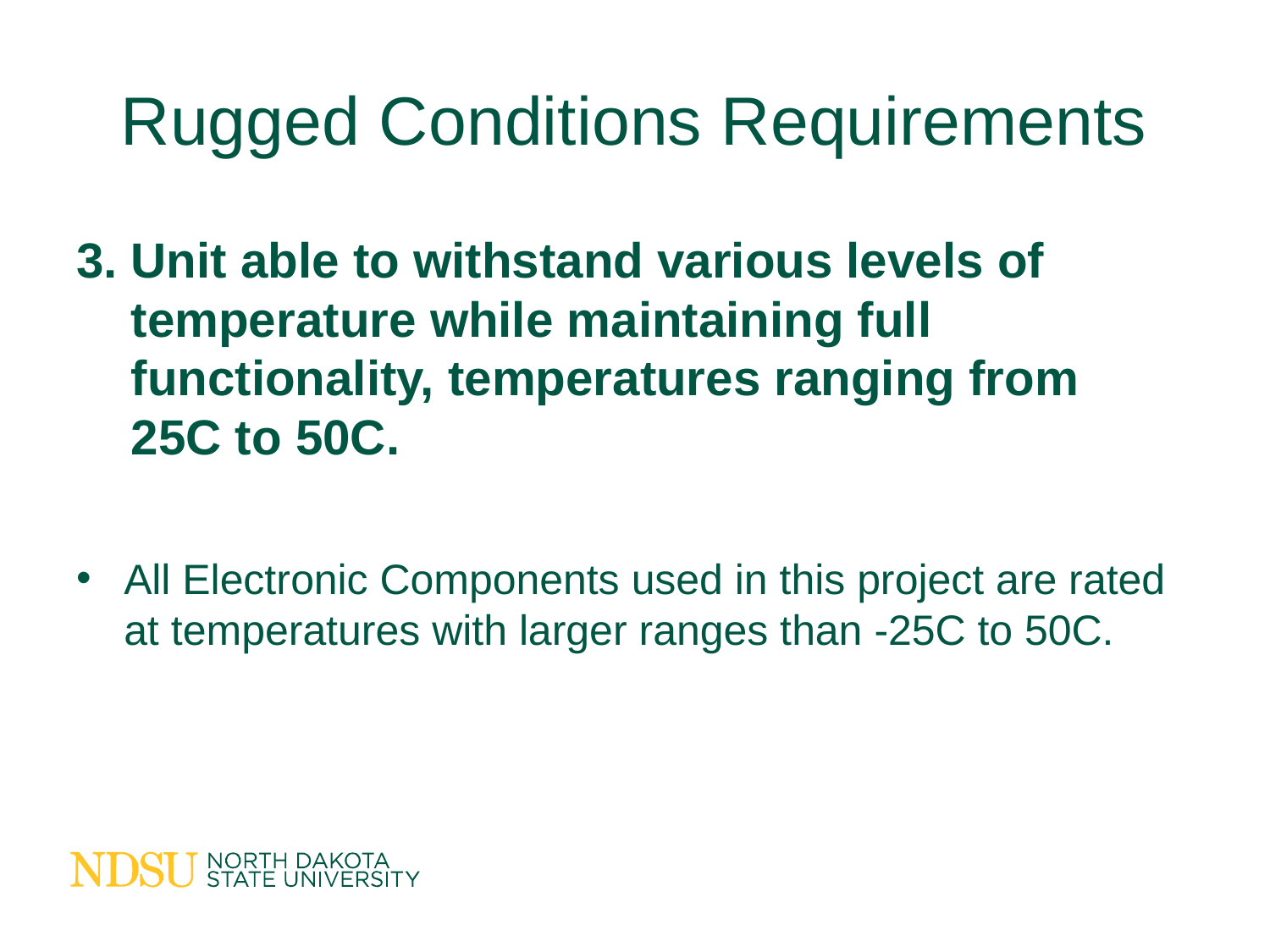

# Rugged Conditions Requirements
3. Unit able to withstand various levels of
    temperature while maintaining full
    functionality, temperatures ranging from
    25C to 50C.

All Electronic Components used in this project are rated at temperatures with larger ranges than -25C to 50C.